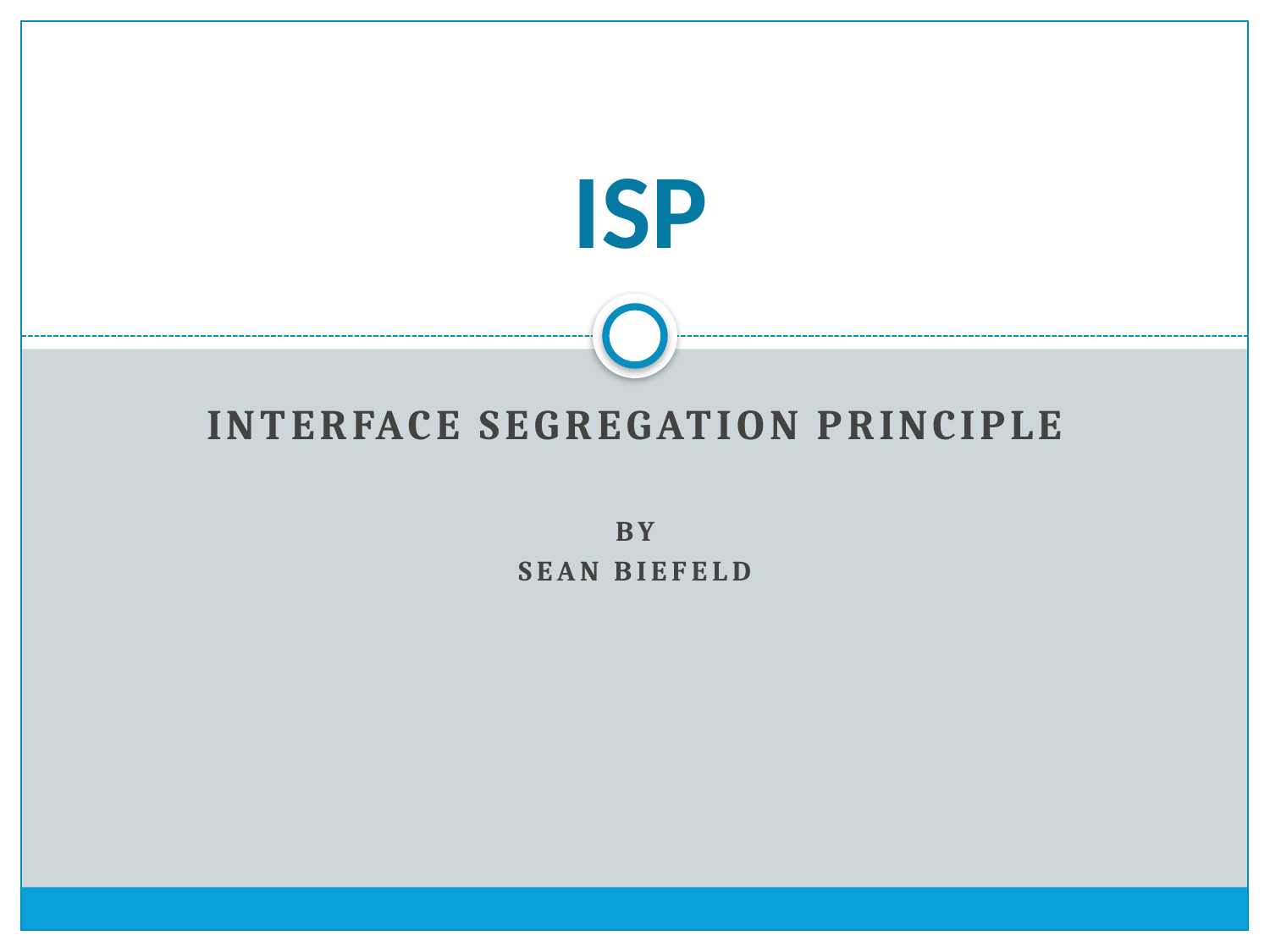

# ISP
Interface Segregation Principle

By
Sean Biefeld